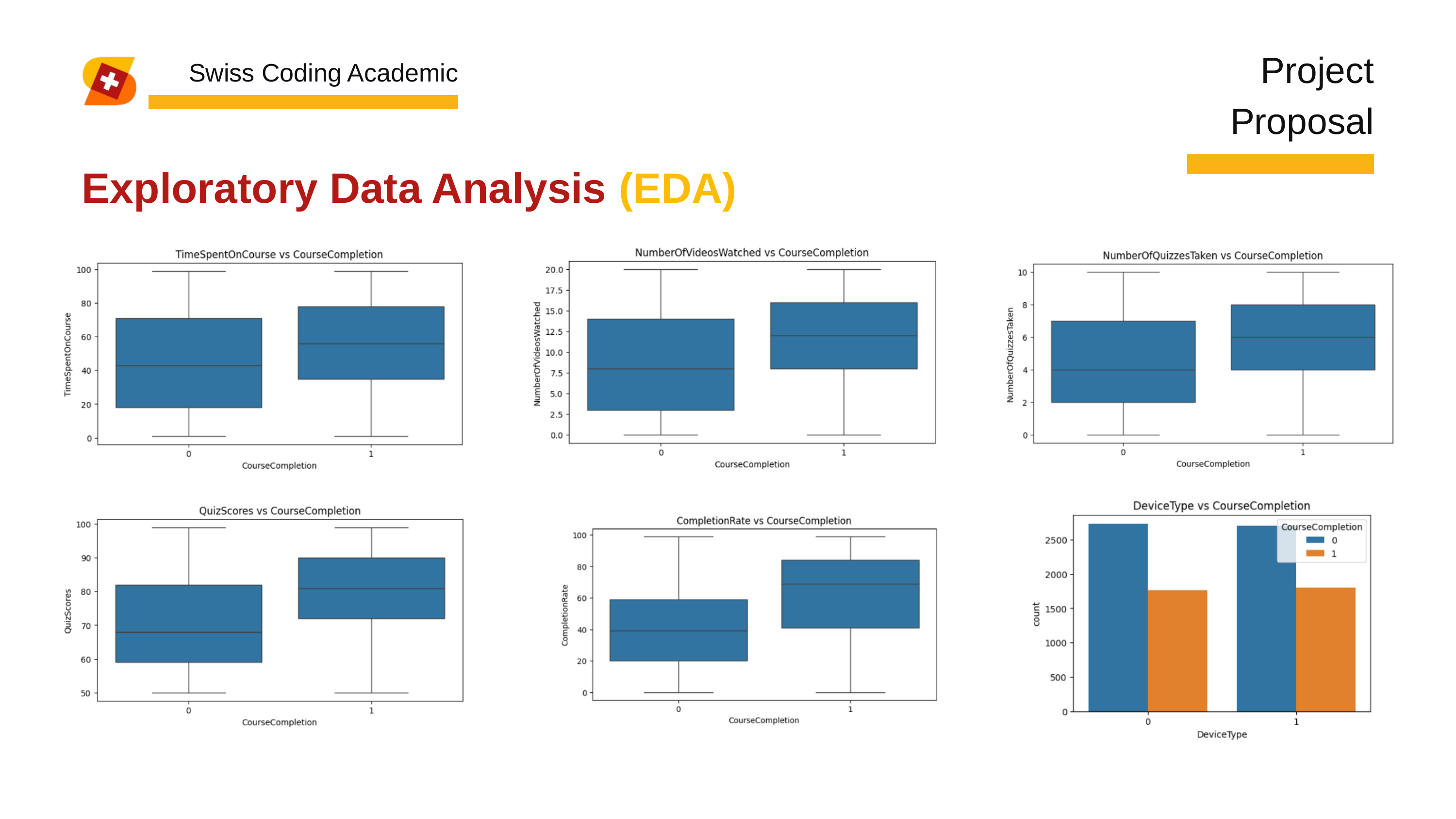

Project Proposal

Swiss Coding Academic

Exploratory Data Analysis (EDA)